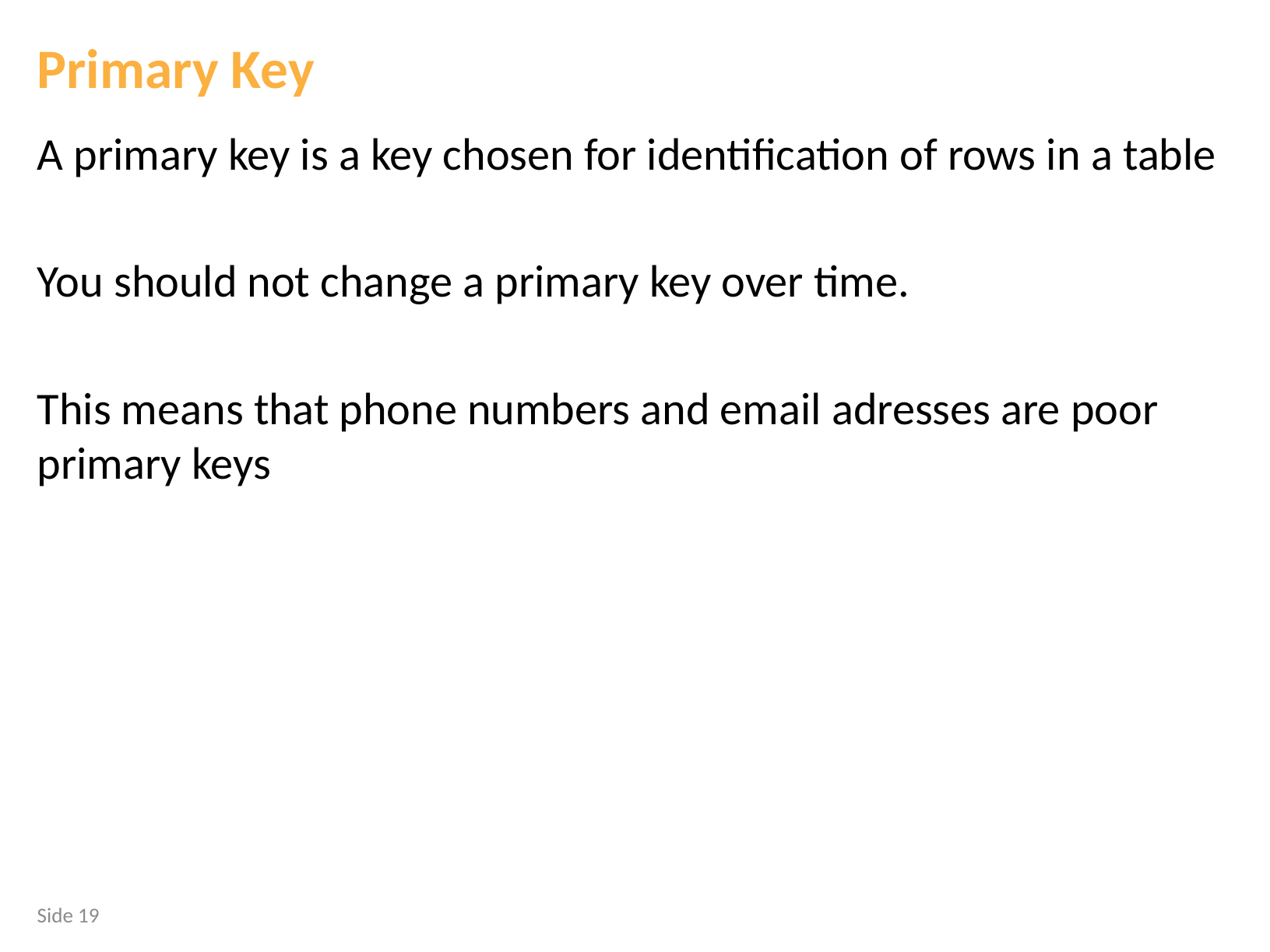

Primary Key
A primary key is a key chosen for identification of rows in a table

You should not change a primary key over time.

This means that phone numbers and email adresses are poor primary keys
Side 19